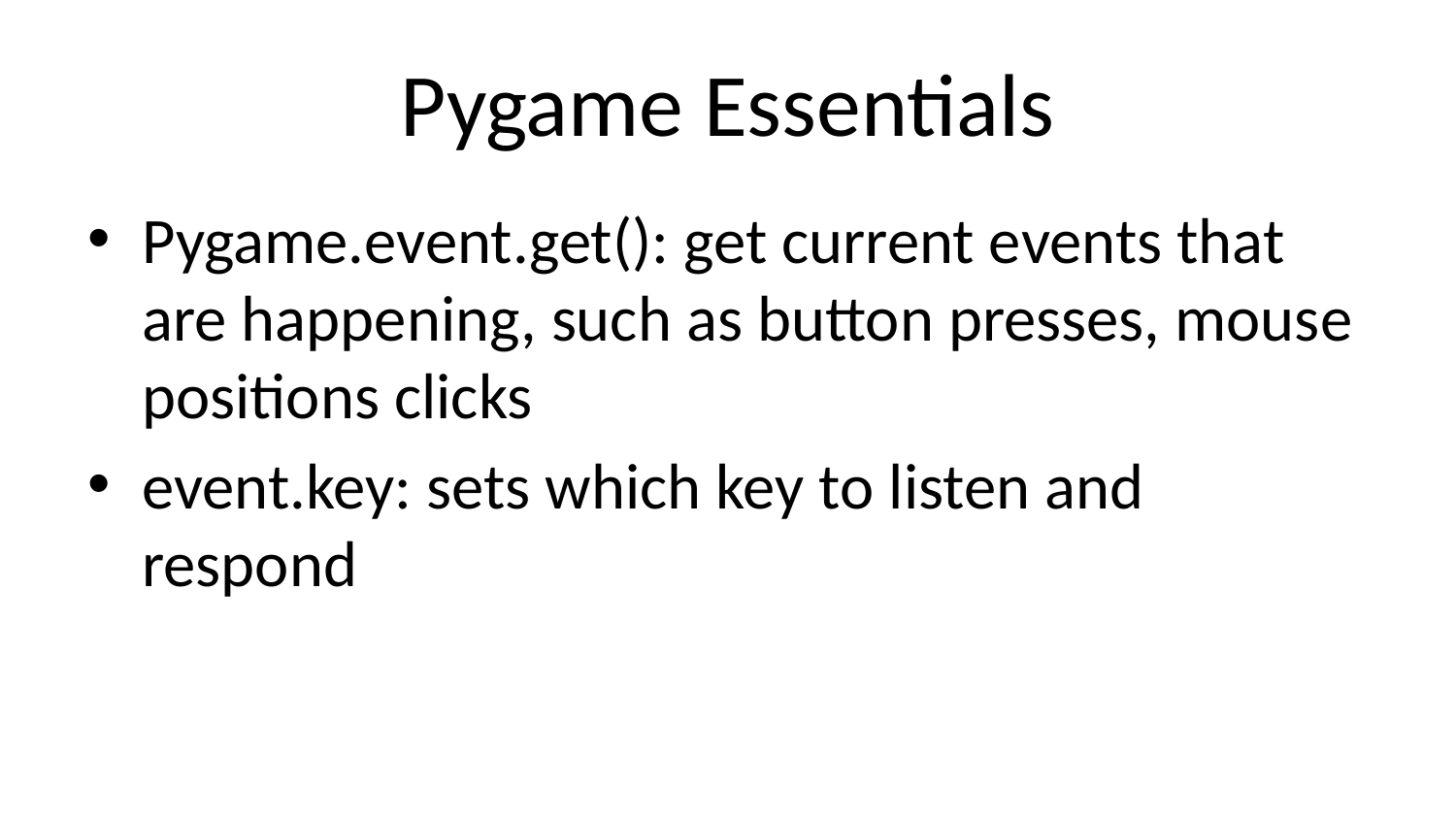

# Pygame Essentials
Pygame.event.get(): get current events that are happening, such as button presses, mouse positions clicks
event.key: sets which key to listen and respond